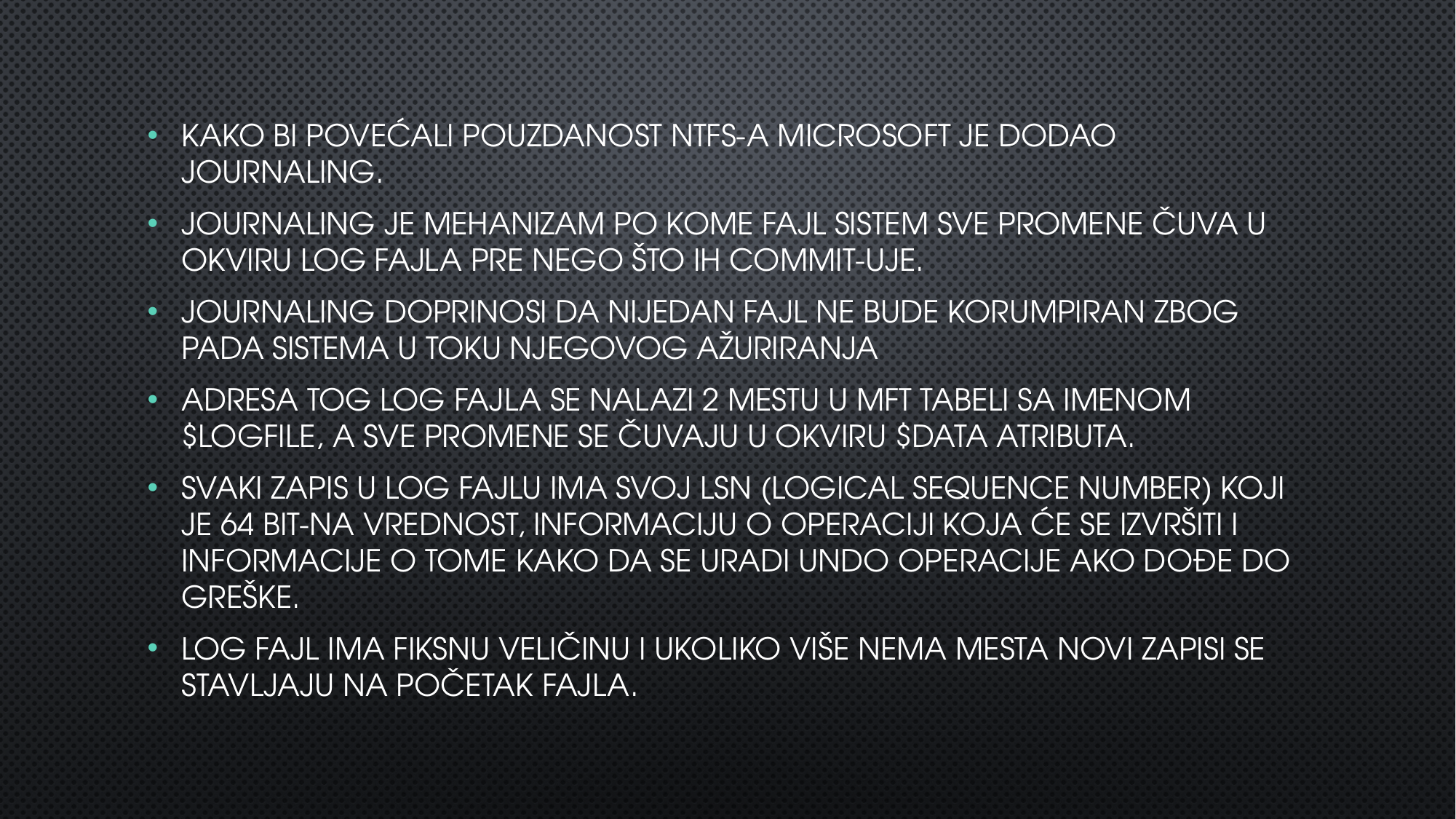

Kako bi povećali pouzdanost NTFS-a Microsoft je dodao journaling.
Journaling je mehanizam po kome fajl sistem sve promene čuva u okviru log fajla pre nego što ih commit-uje.
Journaling doprinosi da nijedan fajl ne bude korumpiran zbog pada sistema u toku njegovog ažuriranja
Adresa tog log fajla se nalazi 2 mestu u MFT tabeli sa imenom $LogFile, a sve promene se čuvaju u okviru $DATA atributa.
Svaki zapis u log fajlu ima svoj LSN (Logical Sequence Number) koji je 64 bit-na vrednost, informaciju o operaciji koja će se izvršiti i informacije o tome kako da se uradi undo operacije ako dođe do greške.
Log fajl ima fiksnu veličinu i ukoliko više nema mesta novi zapisi se stavljaju na početak fajla.